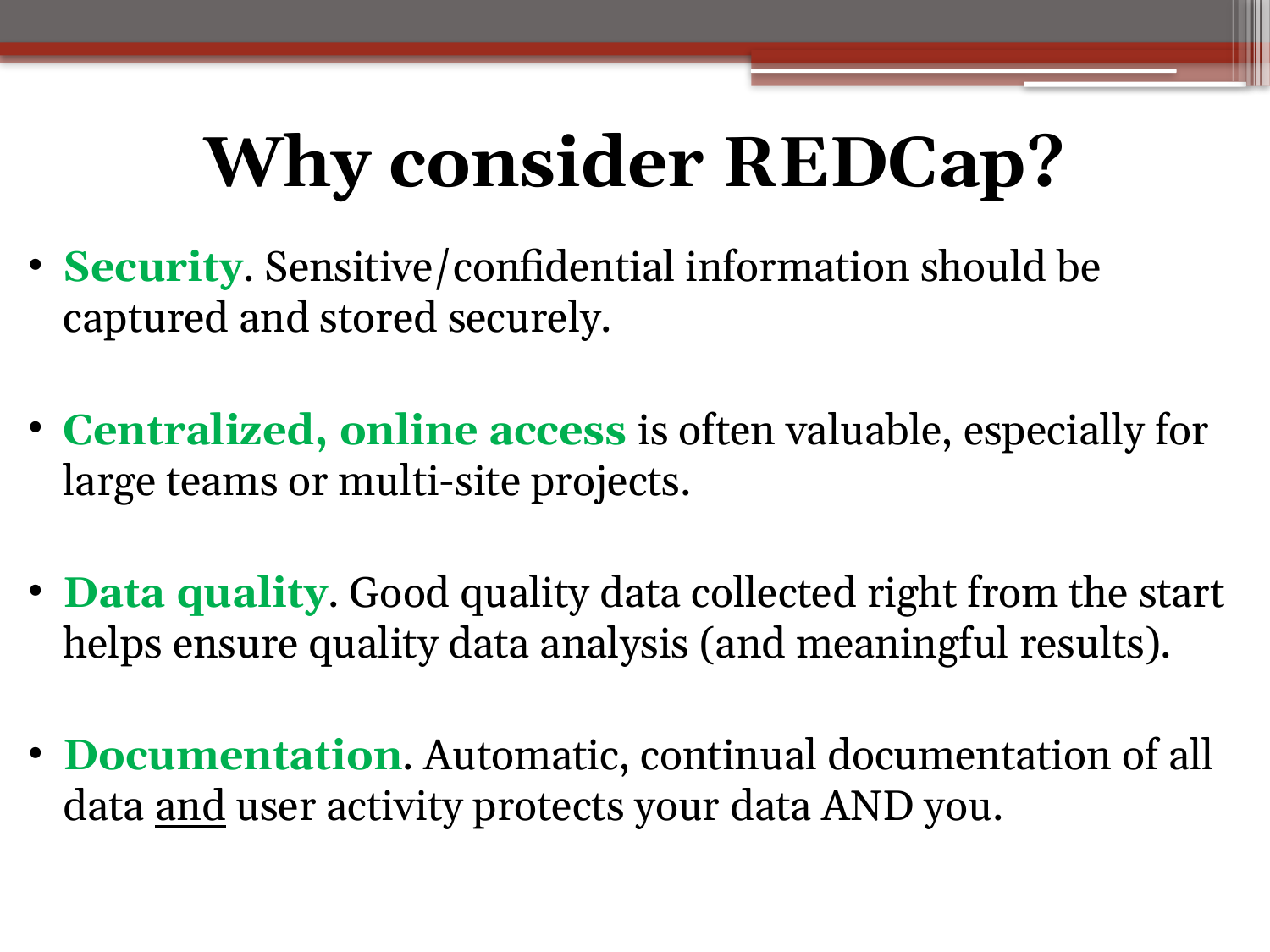

# Why consider REDCap?
Security. Sensitive/confidential information should be captured and stored securely.

Centralized, online access is often valuable, especially for large teams or multi-site projects.

Data quality. Good quality data collected right from the start helps ensure quality data analysis (and meaningful results).

Documentation. Automatic, continual documentation of all data and user activity protects your data AND you.